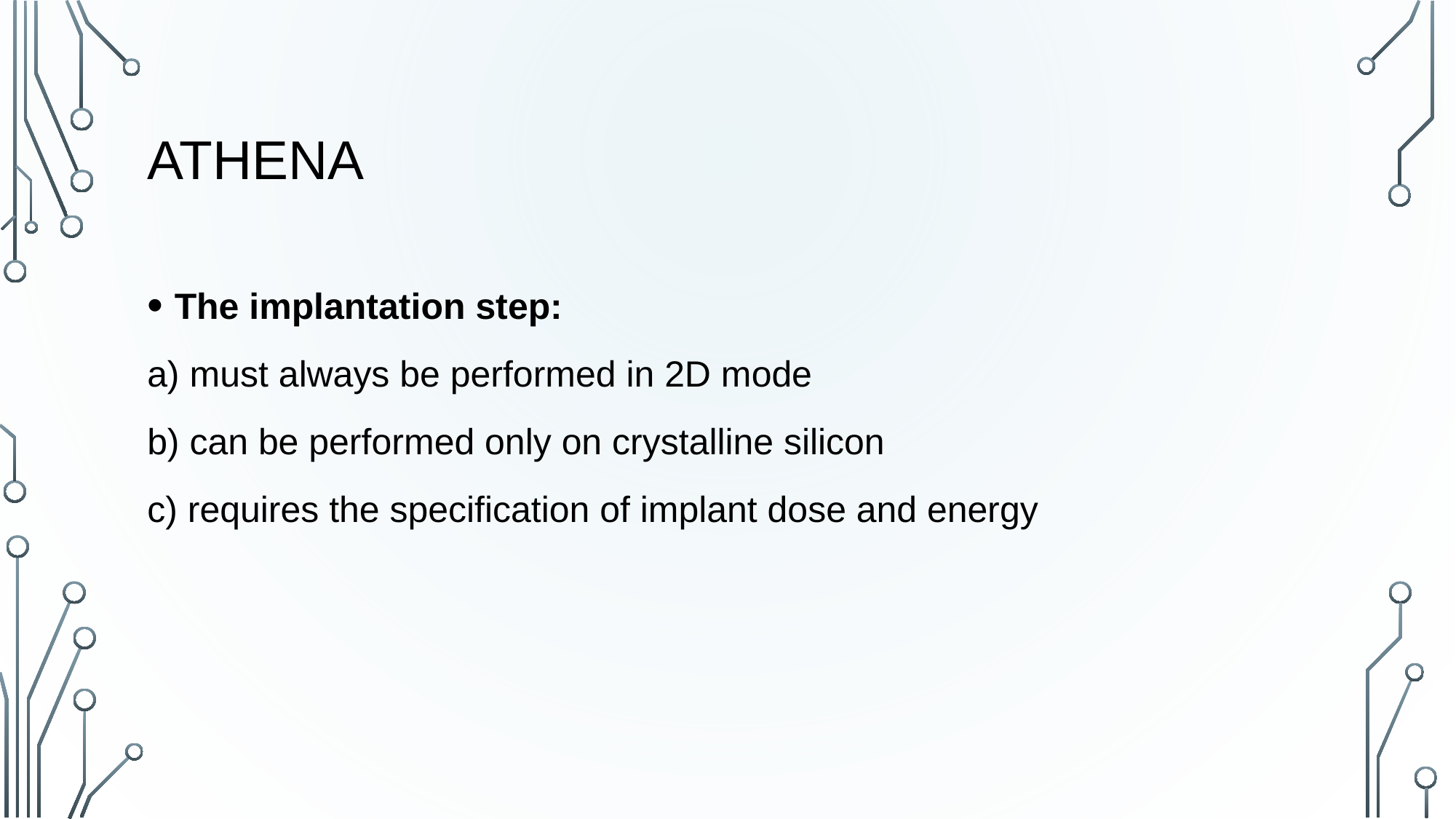

# Athena
The implantation step:
a) must always be performed in 2D mode
b) can be performed only on crystalline silicon
c) requires the specification of implant dose and energy